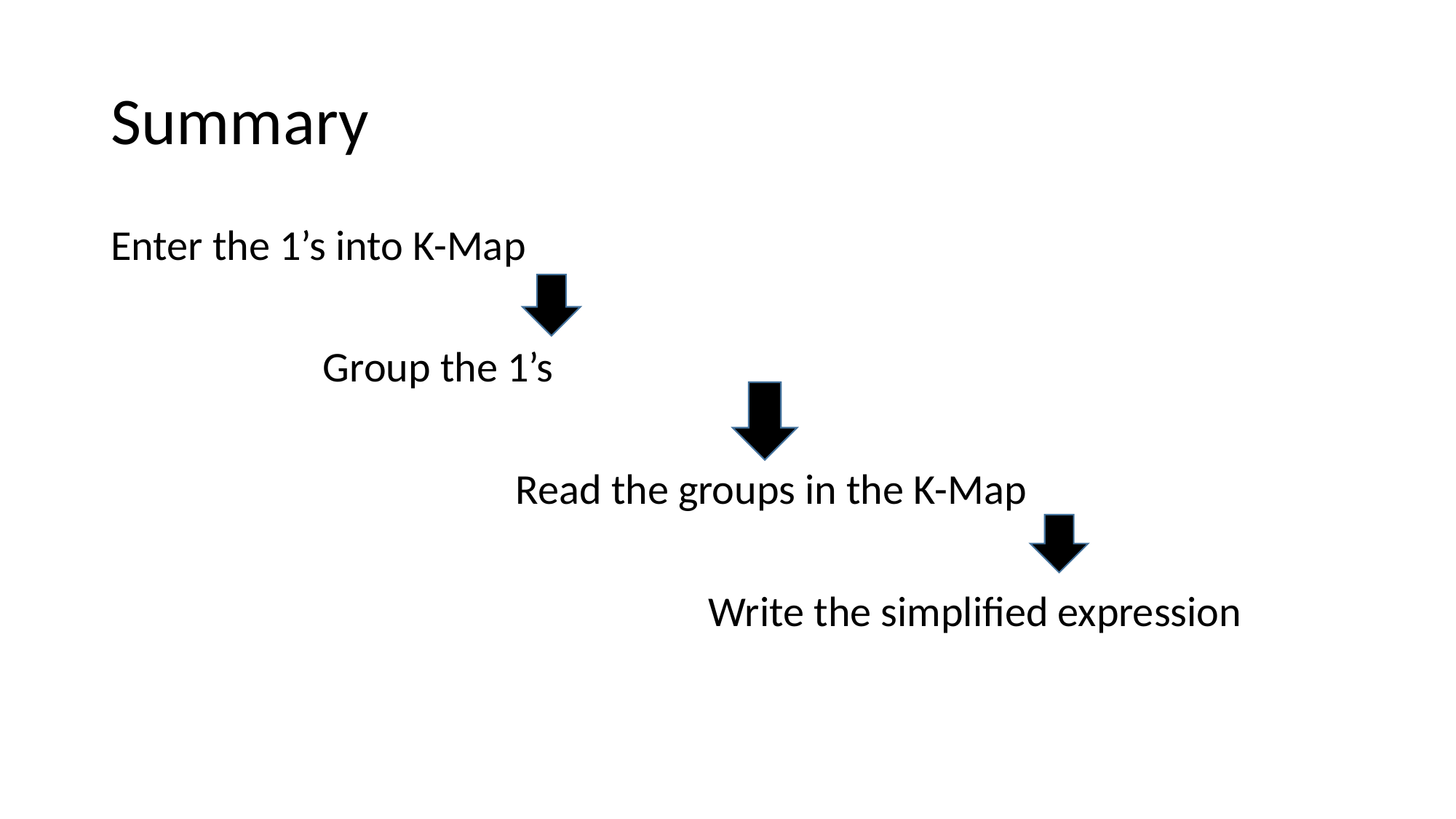

# Summary
Enter the 1’s into K-Map

                      Group the 1’s

                                          Read the groups in the K-Map

                                                              Write the simplified expression